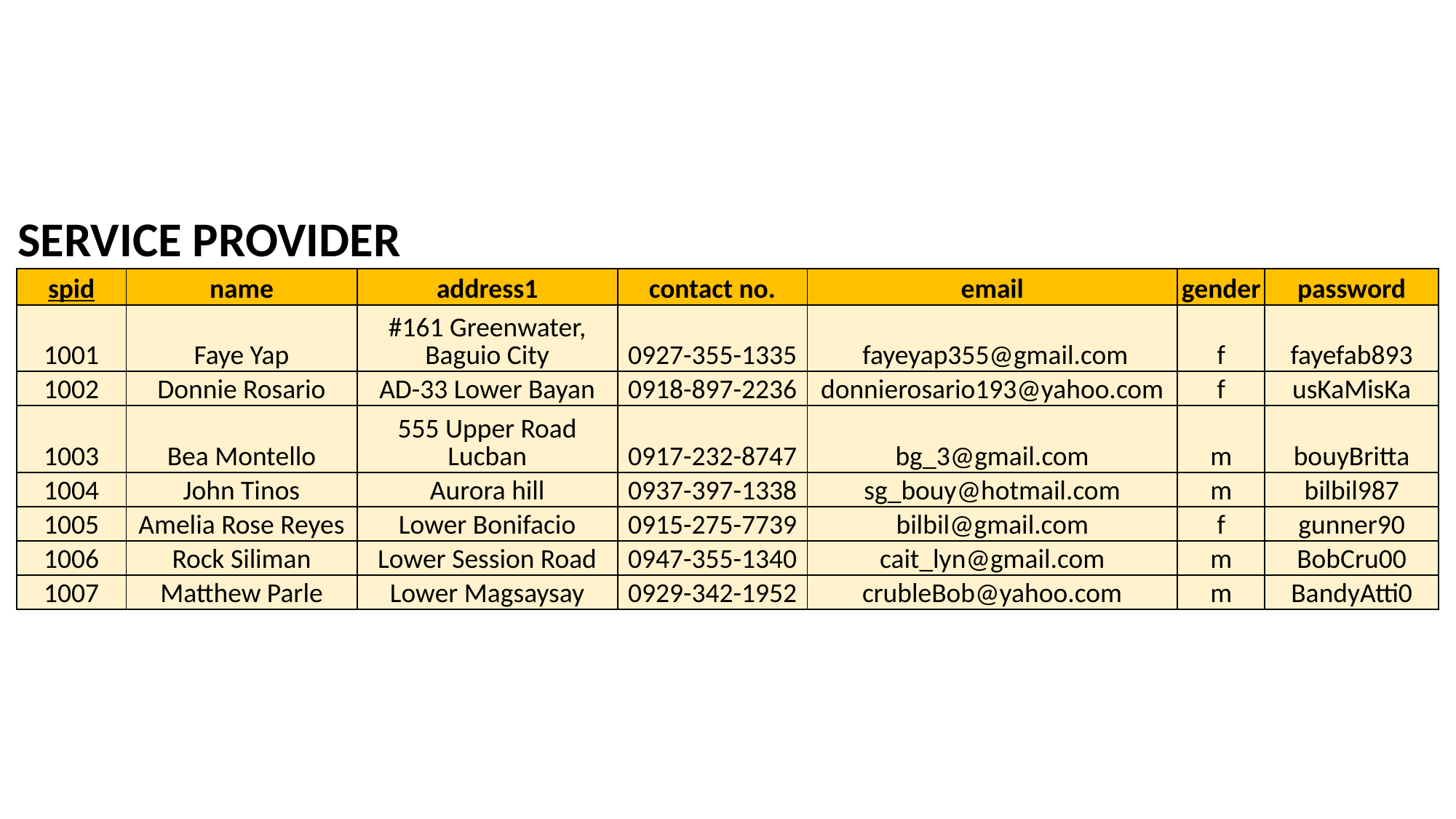

| SERVICE PROVIDER |  |  |  |  |  |  |
| --- | --- | --- | --- | --- | --- | --- |
| spid | name | address1 | contact no. | email | gender | password |
| 1001 | Faye Yap | #161 Greenwater, Baguio City | 0927-355-1335 | fayeyap355@gmail.com | f | fayefab893 |
| 1002 | Donnie Rosario | AD-33 Lower Bayan | 0918-897-2236 | donnierosario193@yahoo.com | f | usKaMisKa |
| 1003 | Bea Montello | 555 Upper Road Lucban | 0917-232-8747 | bg\_3@gmail.com | m | bouyBritta |
| 1004 | John Tinos | Aurora hill | 0937-397-1338 | sg\_bouy@hotmail.com | m | bilbil987 |
| 1005 | Amelia Rose Reyes | Lower Bonifacio | 0915-275-7739 | bilbil@gmail.com | f | gunner90 |
| 1006 | Rock Siliman | Lower Session Road | 0947-355-1340 | cait\_lyn@gmail.com | m | BobCru00 |
| 1007 | Matthew Parle | Lower Magsaysay | 0929-342-1952 | crubleBob@yahoo.com | m | BandyAtti0 |